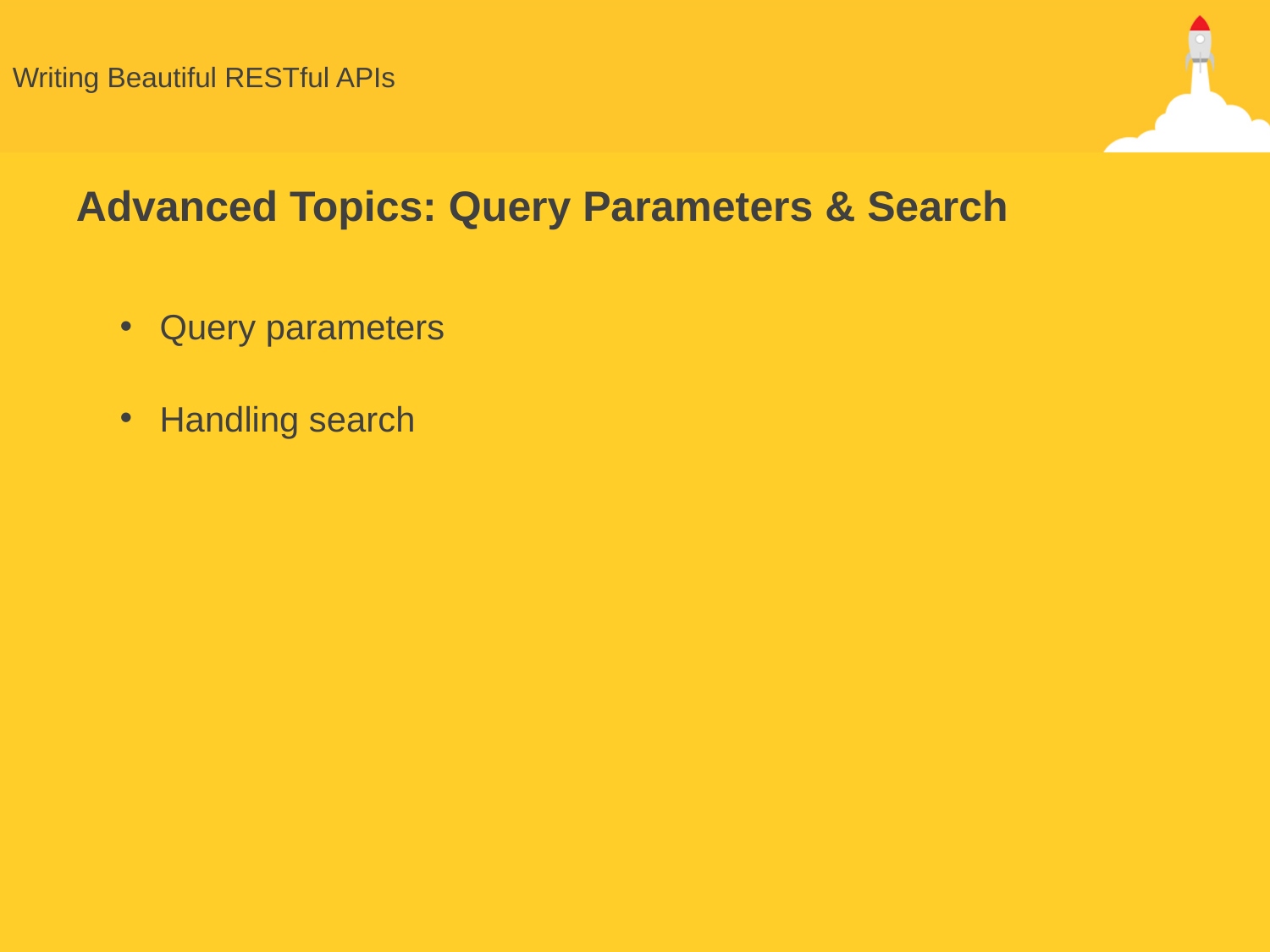

# Writing Beautiful RESTful APIs
Advanced Topics: Query Parameters & Search
Query parameters
Handling search